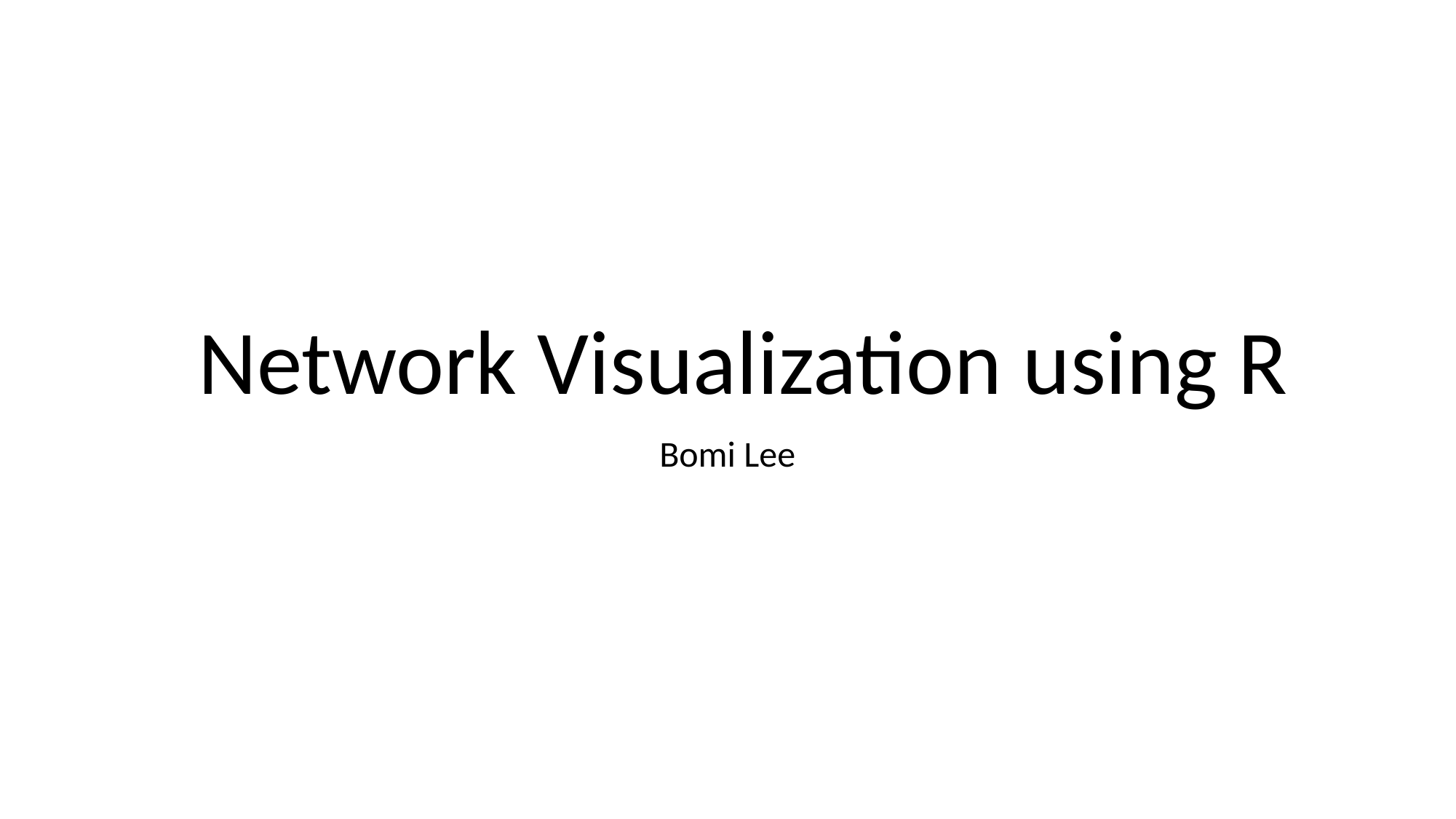

# Network Visualization using R
Bomi Lee